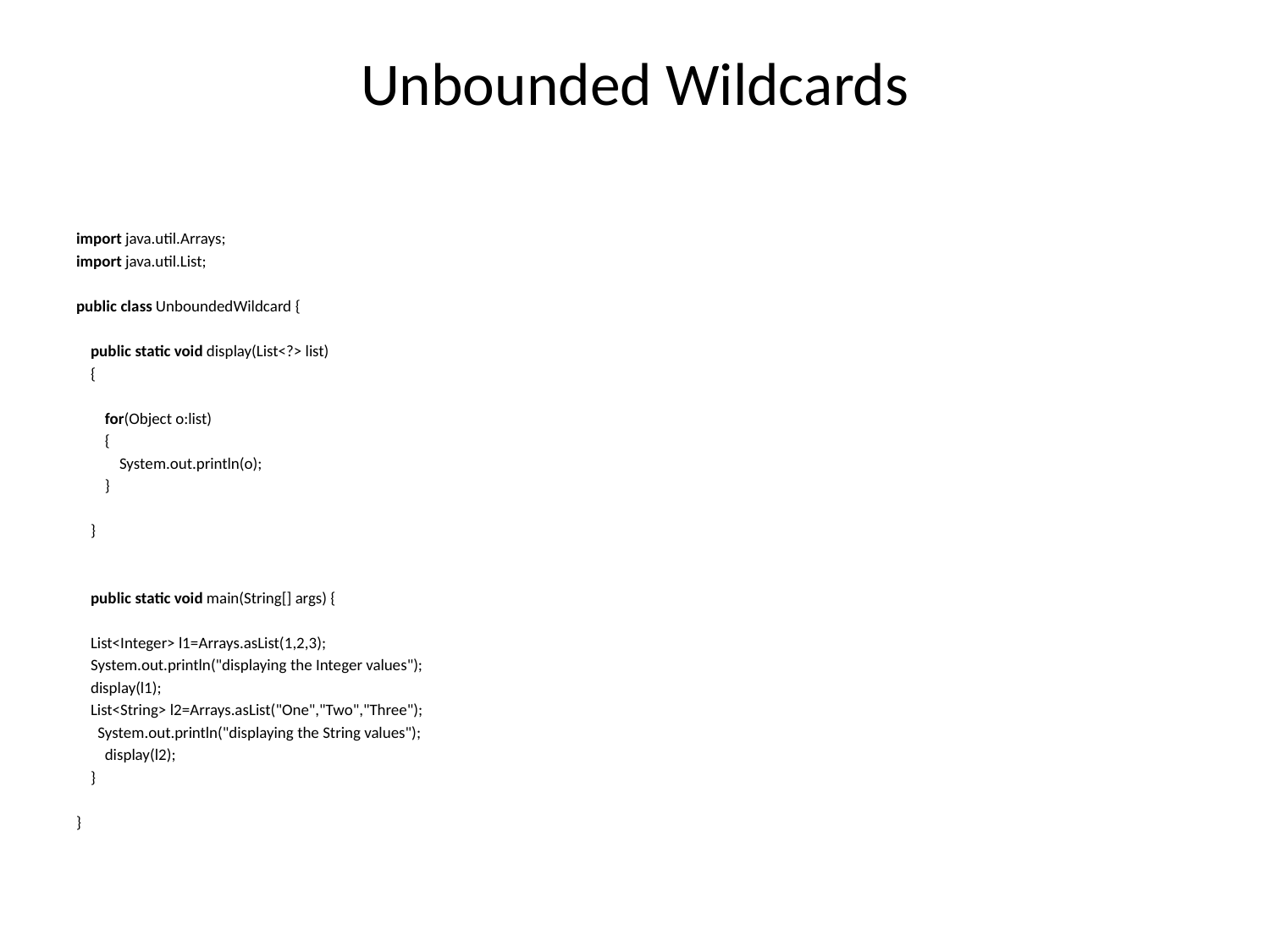

# Unbounded Wildcards
import java.util.Arrays;
import java.util.List;

public class UnboundedWildcard {

    public static void display(List<?> list)
    {

        for(Object o:list)
        {
            System.out.println(o);
        }

    }

    public static void main(String[] args) {

    List<Integer> l1=Arrays.asList(1,2,3);
    System.out.println("displaying the Integer values");
    display(l1);
    List<String> l2=Arrays.asList("One","Two","Three");
      System.out.println("displaying the String values");
        display(l2);
    }

}